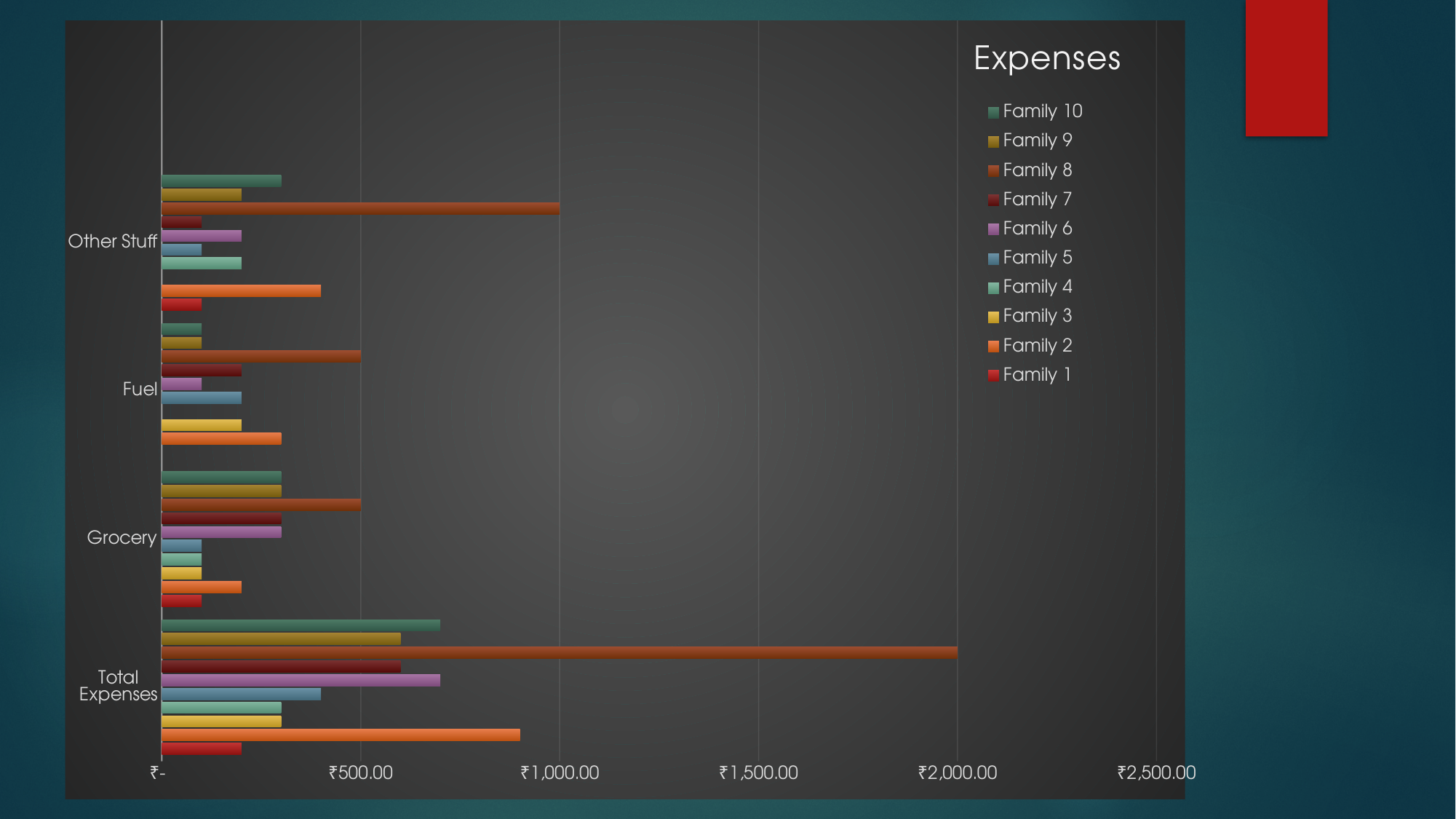

### Chart: Expenses

| Category | Family 1 | Family 2 | Family 3 | Family 4 | Family 5 | Family 6 | Family 7 | Family 8 | Family 9 | Family 10 |
|---|---|---|---|---|---|---|---|---|---|---|
| Total Expenses | 200.0 | 900.0 | 300.0 | 300.0 | 400.0 | 700.0 | 600.0 | 2000.0 | 600.0 | 700.0 |
| Grocery | 100.0 | 200.0 | 100.0 | 100.0 | 100.0 | 300.0 | 300.0 | 500.0 | 300.0 | 300.0 |
| Fuel | 0.0 | 300.0 | 200.0 | 0.0 | 200.0 | 100.0 | 200.0 | 500.0 | 100.0 | 100.0 |
| Other Stuff | 100.0 | 400.0 | 0.0 | 200.0 | 100.0 | 200.0 | 100.0 | 1000.0 | 200.0 | 300.0 |